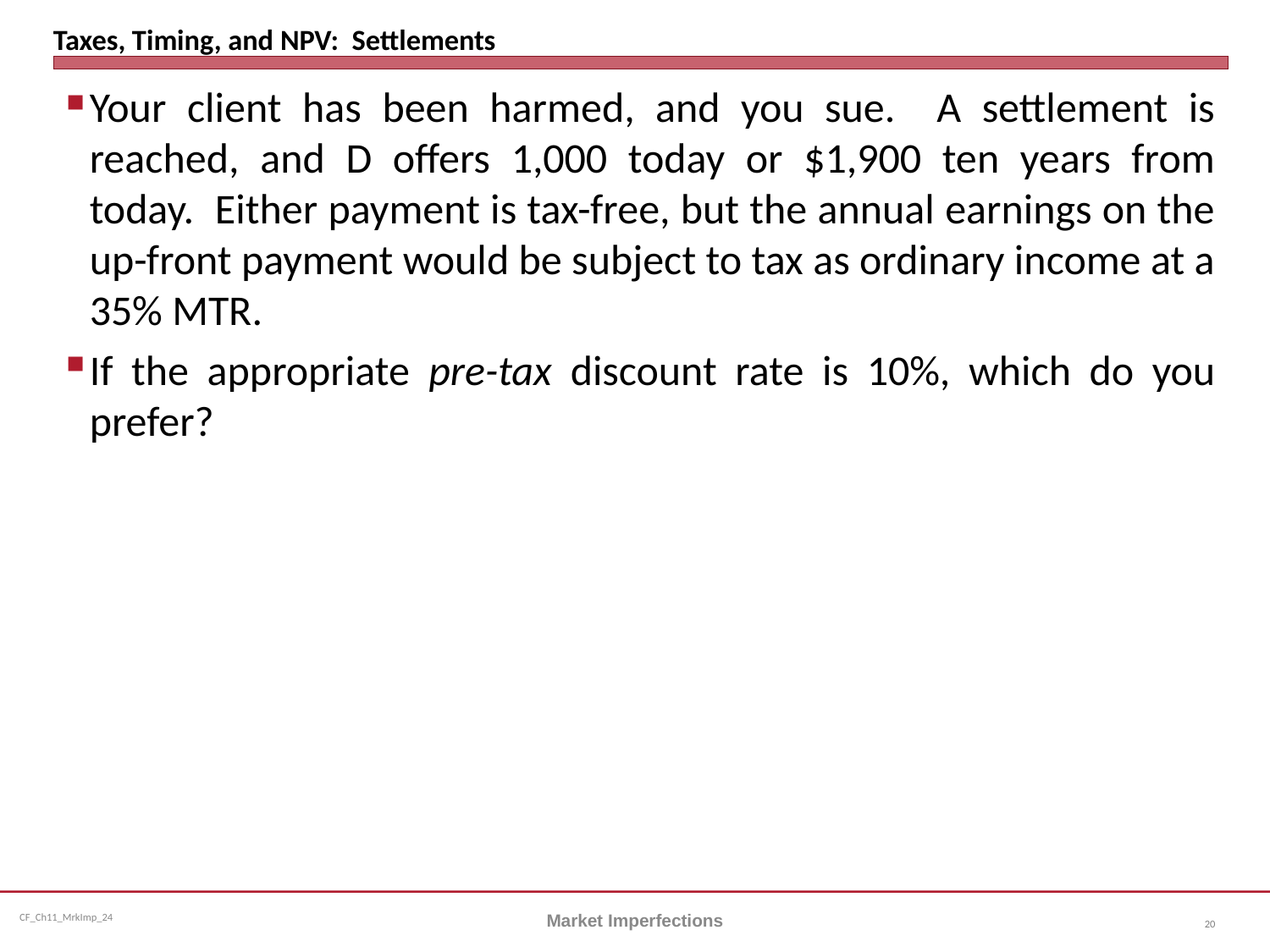

# Taxes, Timing, and NPV:  Settlements
Your client has been harmed, and you sue.  A settlement is reached, and D offers 1,000 today or $1,900 ten years from today.  Either payment is tax-free, but the annual earnings on the up-front payment would be subject to tax as ordinary income at a 35% MTR.
If the appropriate pre-tax discount rate is 10%, which do you prefer?
Market Imperfections
20